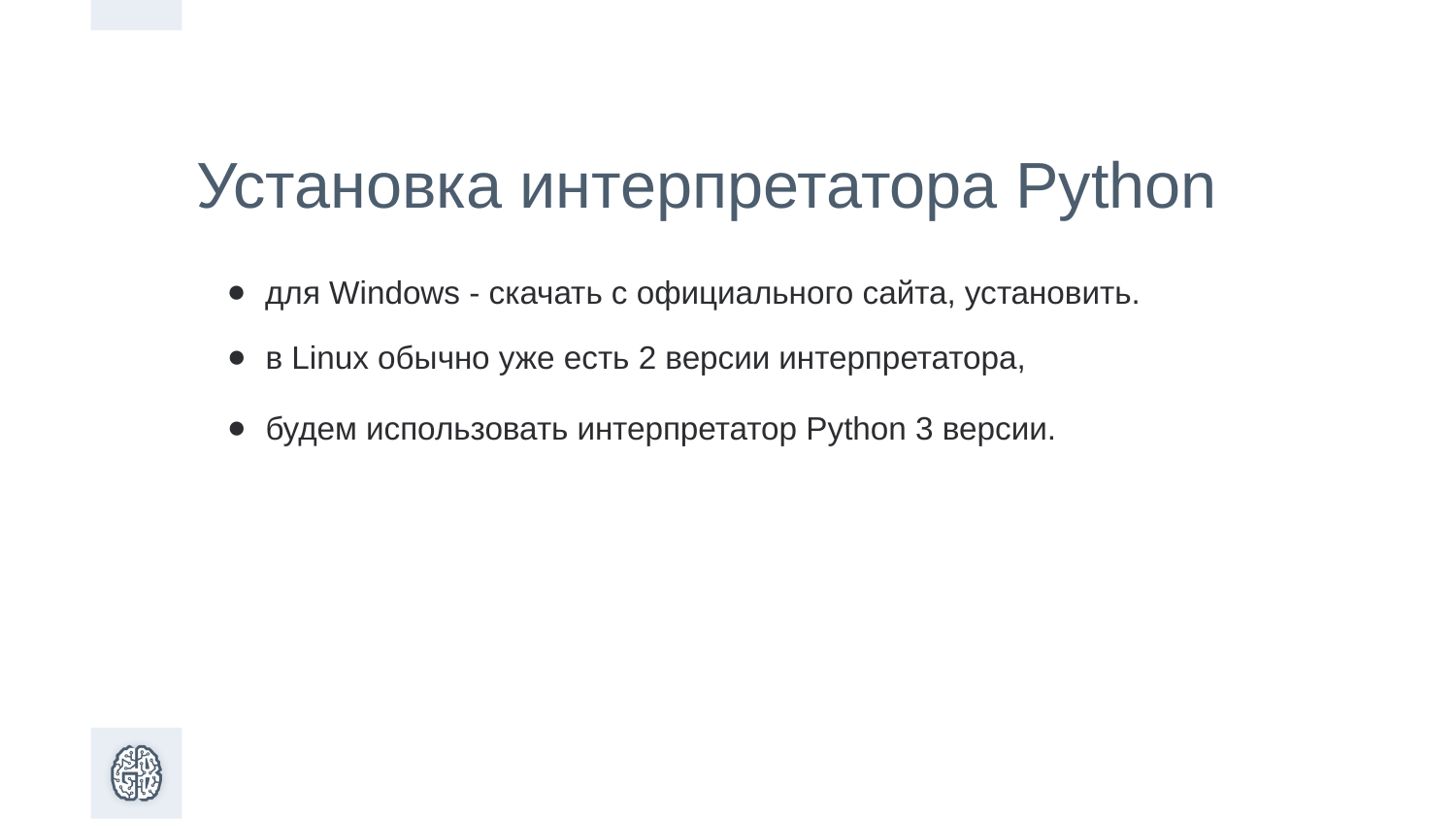

Установка интерпретатора Python
для Windows - скачать с официального сайта, установить.
в Linux обычно уже есть 2 версии интерпретатора,
будем использовать интерпретатор Python 3 версии.